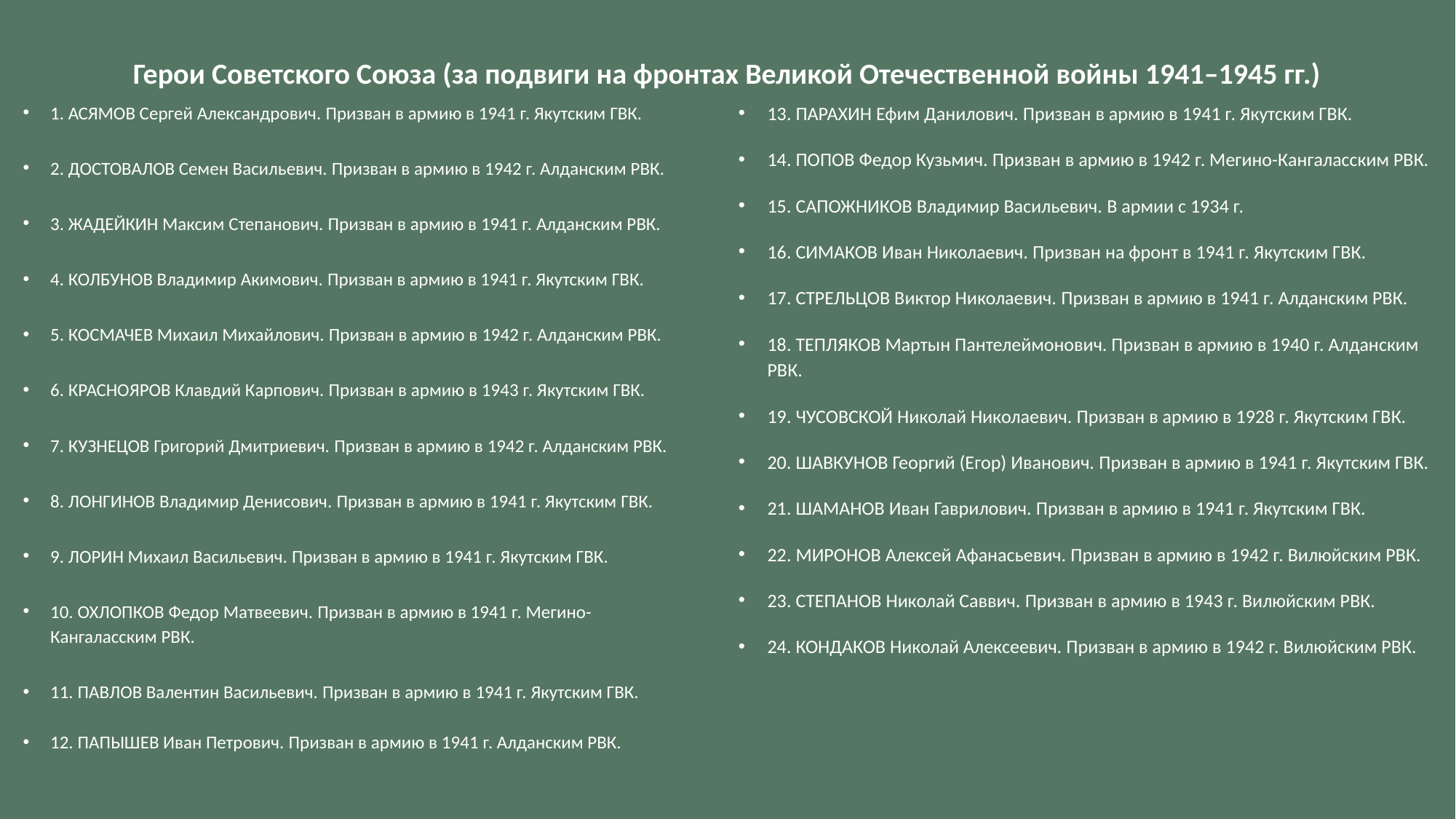

# Герои Советского Союза (за подвиги на фронтах Великой Отечественной войны 1941–1945 гг.)
1. АСЯМОВ Сергей Александрович. Призван в армию в 1941 г. Якутским ГВК.
2. ДОСТОВАЛОВ Семен Васильевич. Призван в армию в 1942 г. Алданским РВК.
3. ЖАДЕЙКИН Максим Степанович. Призван в армию в 1941 г. Алданским РВК.
4. КОЛБУНОВ Владимир Акимович. Призван в армию в 1941 г. Якутским ГВК.
5. КОСМАЧЕВ Михаил Михайлович. Призван в армию в 1942 г. Алданским РВК.
6. КРАСНОЯРОВ Клавдий Карпович. Призван в армию в 1943 г. Якутским ГВК.
7. КУЗНЕЦОВ Григорий Дмитриевич. Призван в армию в 1942 г. Алданским РВК.
8. ЛОНГИНОВ Владимир Денисович. Призван в армию в 1941 г. Якутским ГВК.
9. ЛОРИН Михаил Васильевич. Призван в армию в 1941 г. Якутским ГВК.
10. ОХЛОПКОВ Федор Матвеевич. Призван в армию в 1941 г. Мегино-Кангаласским РВК.
11. ПАВЛОВ Валентин Васильевич. Призван в армию в 1941 г. Якутским ГВК.
12. ПАПЫШЕВ Иван Петрович. Призван в армию в 1941 г. Алданским РВК.
13. ПАРАХИН Ефим Данилович. Призван в армию в 1941 г. Якутским ГВК.
14. ПОПОВ Федор Кузьмич. Призван в армию в 1942 г. Мегино-Кангаласским РВК.
15. САПОЖНИКОВ Владимир Васильевич. В армии с 1934 г.
16. СИМАКОВ Иван Николаевич. Призван на фронт в 1941 г. Якутским ГВК.
17. СТРЕЛЬЦОВ Виктор Николаевич. Призван в армию в 1941 г. Алданским РВК.
18. ТЕПЛЯКОВ Мартын Пантелеймонович. Призван в армию в 1940 г. Алданским РВК.
19. ЧУСОВСКОЙ Николай Николаевич. Призван в армию в 1928 г. Якутским ГВК.
20. ШАВКУНОВ Георгий (Егор) Иванович. Призван в армию в 1941 г. Якутским ГВК.
21. ШАМАНОВ Иван Гаврилович. Призван в армию в 1941 г. Якутским ГВК.
22. МИРОНОВ Алексей Афанасьевич. Призван в армию в 1942 г. Вилюйским РВК.
23. СТЕПАНОВ Николай Саввич. Призван в армию в 1943 г. Вилюйским РВК.
24. КОНДАКОВ Николай Алексеевич. Призван в армию в 1942 г. Вилюйским РВК.